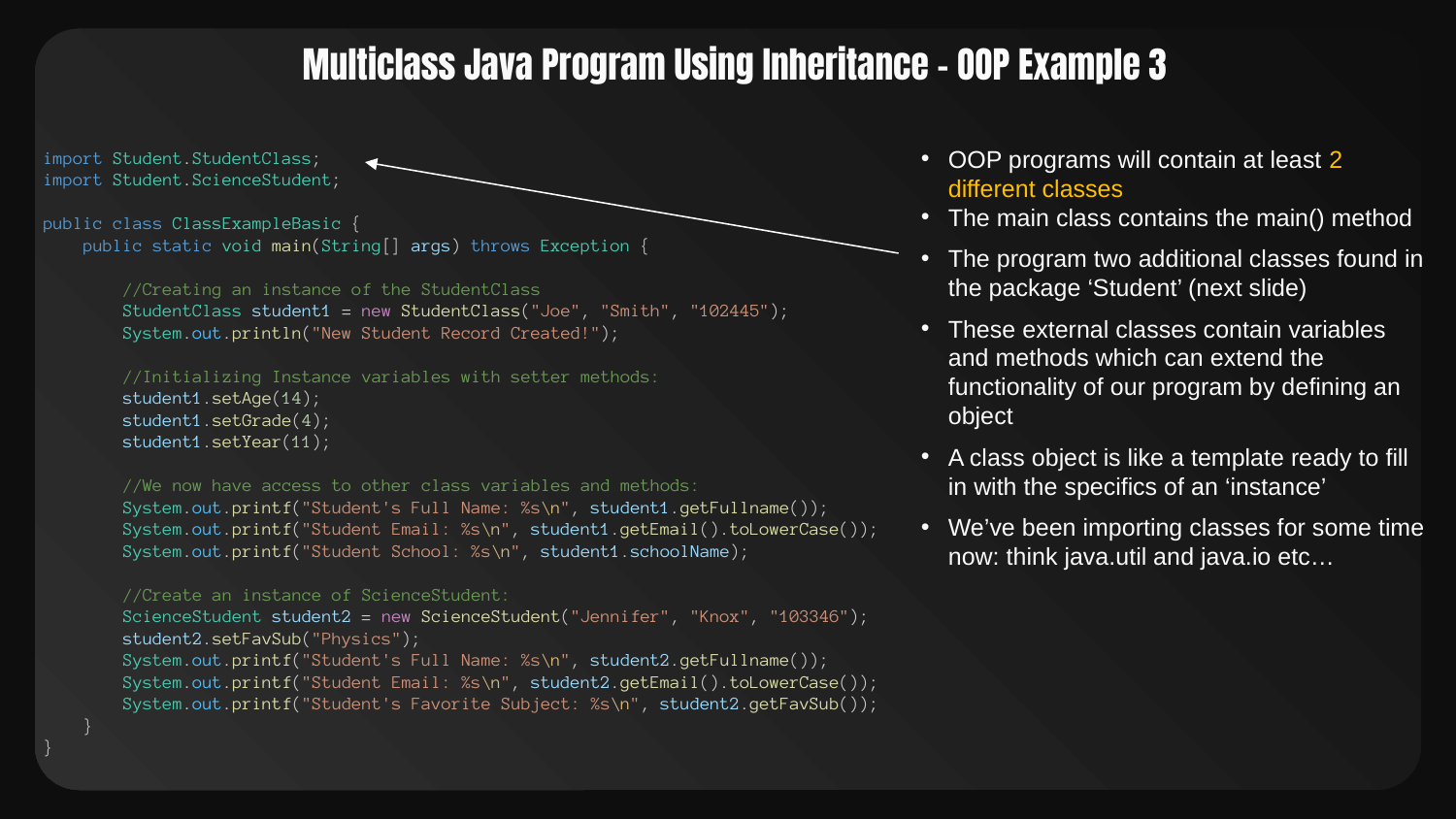

Multiclass Java Program Using Inheritance – OOP Example 3
OOP programs will contain at least 2 different classes
The main class contains the main() method
The program two additional classes found in the package ‘Student’ (next slide)
These external classes contain variables and methods which can extend the functionality of our program by defining an object
A class object is like a template ready to fill in with the specifics of an ‘instance’
We’ve been importing classes for some time now: think java.util and java.io etc…

import Student.StudentClass;
import Student.ScienceStudent;
public class ClassExampleBasic {
    public static void main(String[] args) throws Exception {
        //Creating an instance of the StudentClass
        StudentClass student1 = new StudentClass("Joe", "Smith", "102445");
        System.out.println("New Student Record Created!");
        //Initializing Instance variables with setter methods:
        student1.setAge(14);
        student1.setGrade(4);
        student1.setYear(11);

        //We now have access to other class variables and methods:
        System.out.printf("Student's Full Name: %s\n", student1.getFullname());
        System.out.printf("Student Email: %s\n", student1.getEmail().toLowerCase());
        System.out.printf("Student School: %s\n", student1.schoolName);
        //Create an instance of ScienceStudent:
        ScienceStudent student2 = new ScienceStudent("Jennifer", "Knox", "103346");
        student2.setFavSub("Physics");
        System.out.printf("Student's Full Name: %s\n", student2.getFullname());
        System.out.printf("Student Email: %s\n", student2.getEmail().toLowerCase());
        System.out.printf("Student's Favorite Subject: %s\n", student2.getFavSub());
    }
}